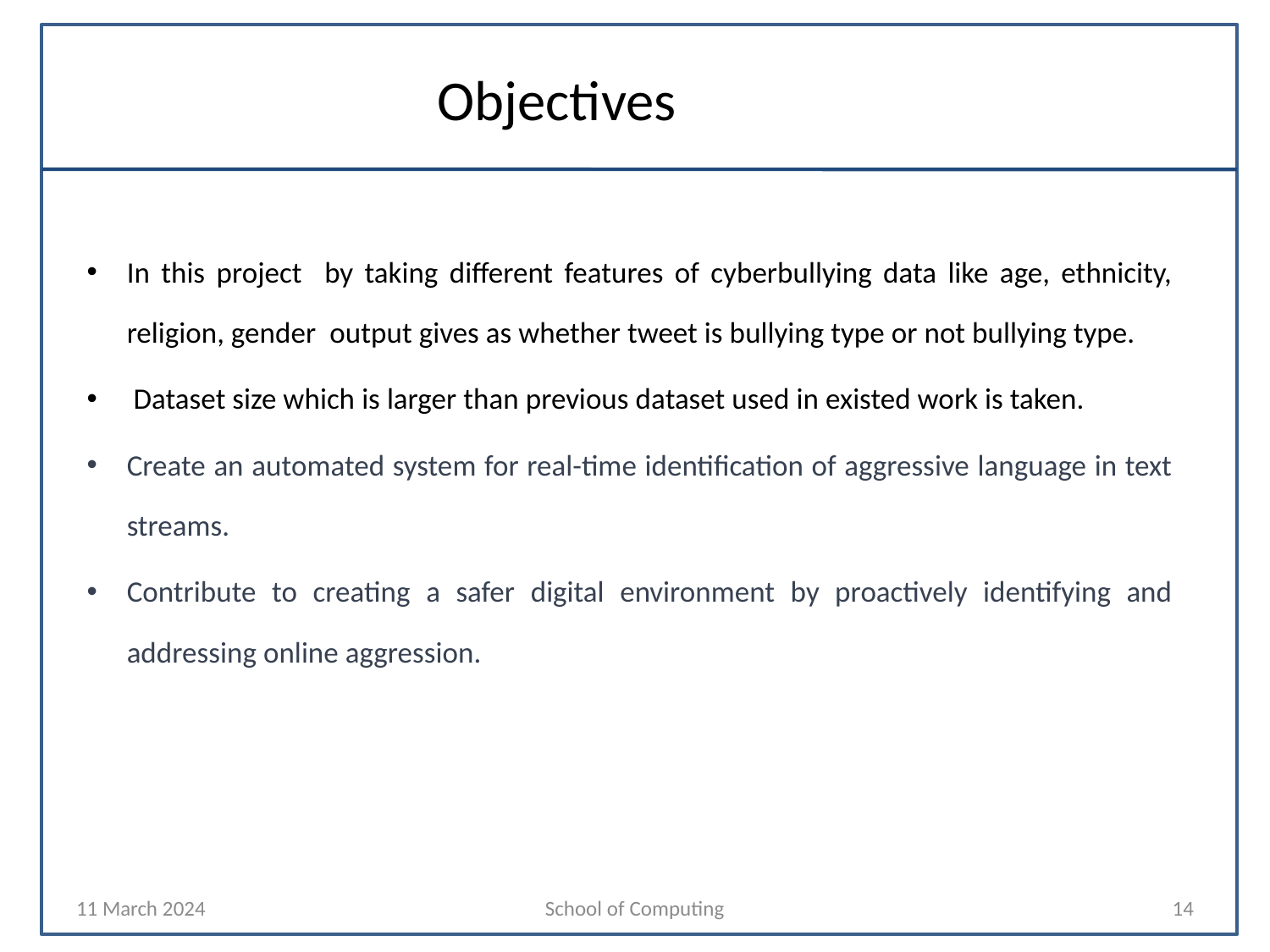

# Objectives
In this project  by taking different features of cyberbullying data like age, ethnicity, religion, gender  output gives as whether tweet is bullying type or not bullying type.
 Dataset size which is larger than previous dataset used in existed work is taken.
Create an automated system for real-time identification of aggressive language in text streams.
Contribute to creating a safer digital environment by proactively identifying and addressing online aggression.

11 March 2024
School of Computing
14